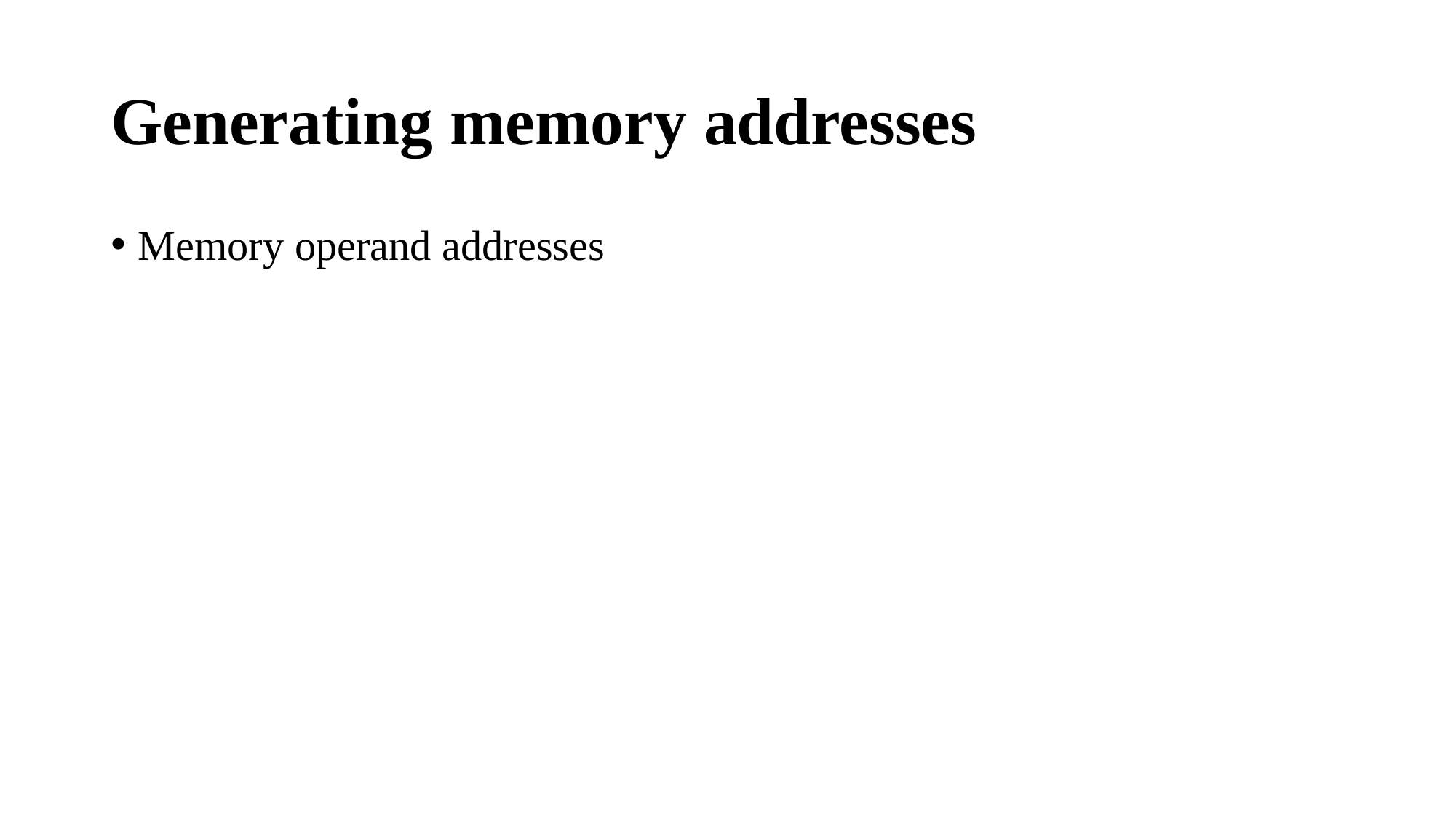

# Generating memory addresses
Memory operand addresses